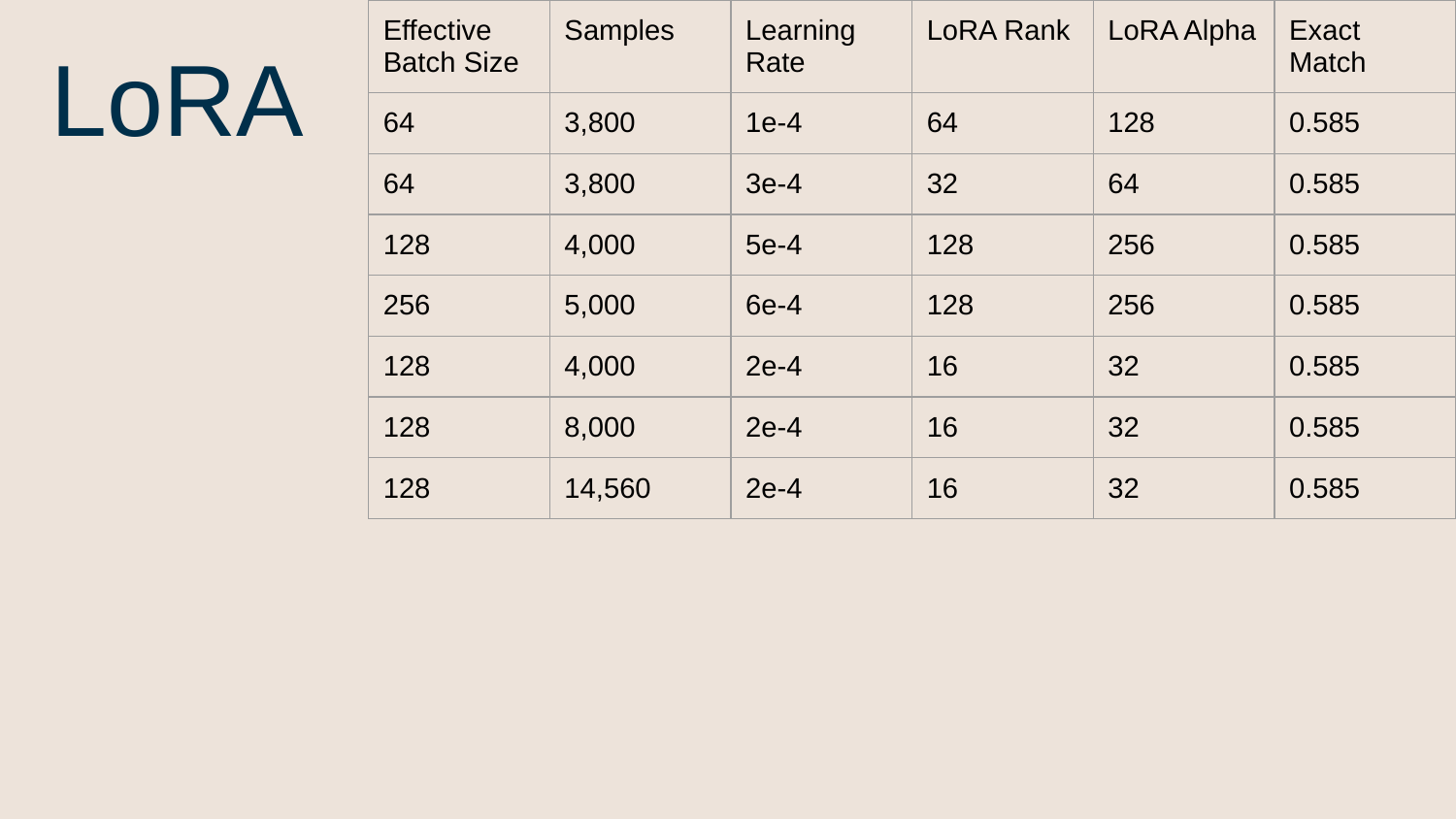

| Effective Batch Size | Samples | Learning Rate | LoRA Rank | LoRA Alpha | Exact Match |
| --- | --- | --- | --- | --- | --- |
| 64 | 3,800 | 1e-4 | 64 | 128 | 0.585 |
| 64 | 3,800 | 3e-4 | 32 | 64 | 0.585 |
| 128 | 4,000 | 5e-4 | 128 | 256 | 0.585 |
| 256 | 5,000 | 6e-4 | 128 | 256 | 0.585 |
| 128 | 4,000 | 2e-4 | 16 | 32 | 0.585 |
| 128 | 8,000 | 2e-4 | 16 | 32 | 0.585 |
| 128 | 14,560 | 2e-4 | 16 | 32 | 0.585 |
# LoRA